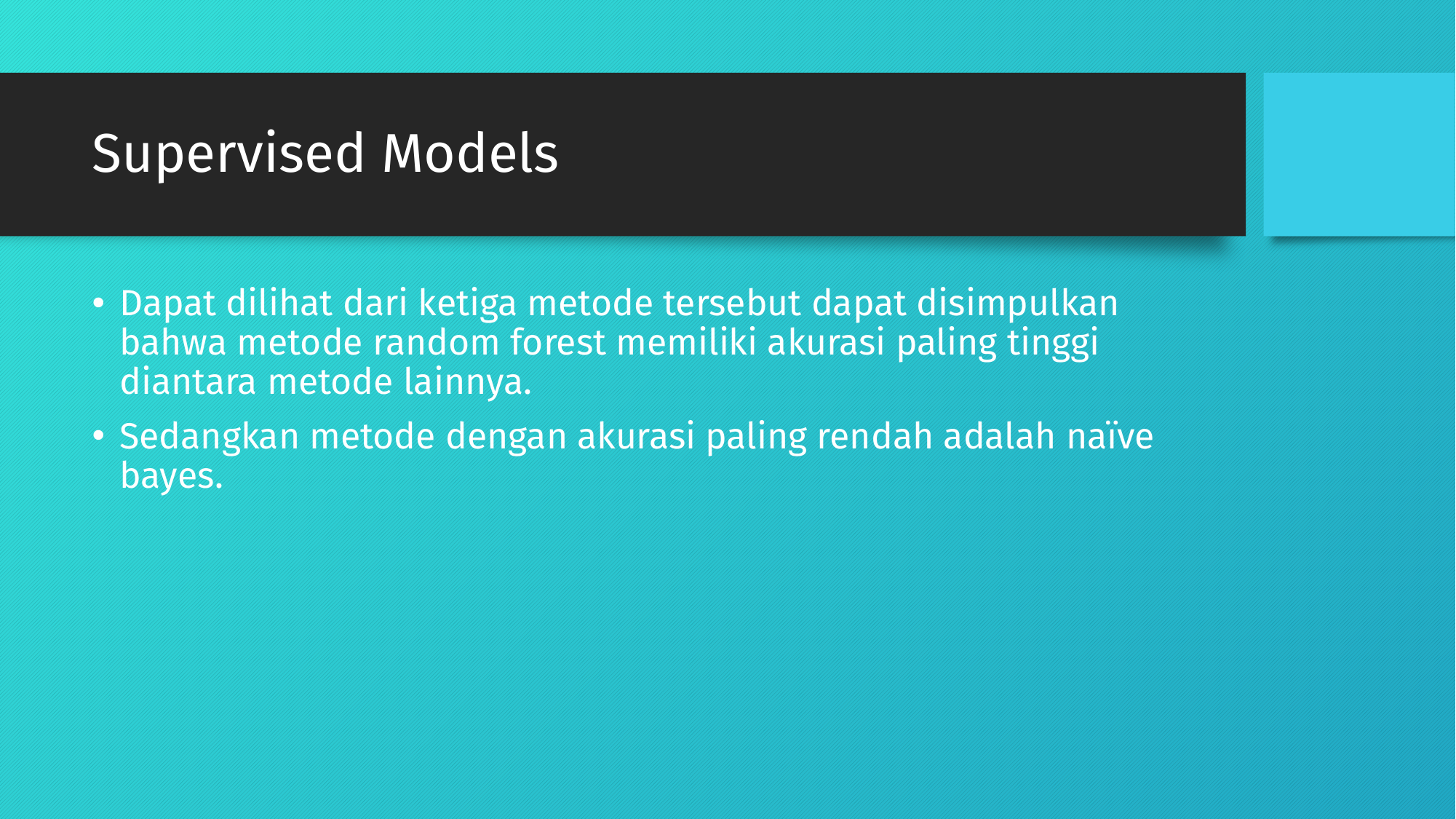

# Supervised Models
Dapat dilihat dari ketiga metode tersebut dapat disimpulkan bahwa metode random forest memiliki akurasi paling tinggi diantara metode lainnya.
Sedangkan metode dengan akurasi paling rendah adalah naïve bayes.